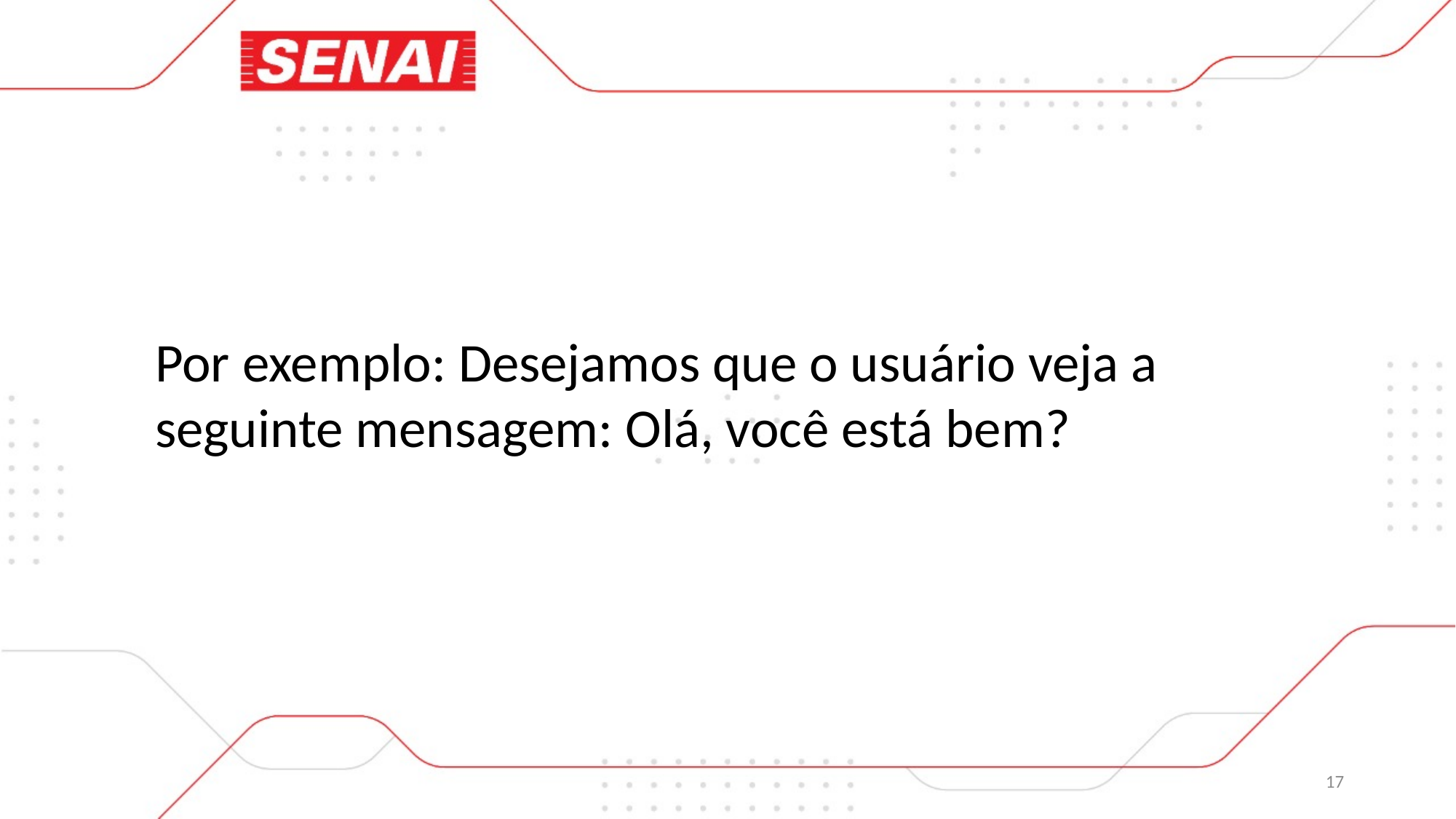

Por exemplo: Desejamos que o usuário veja a seguinte mensagem: Olá, você está bem?
17